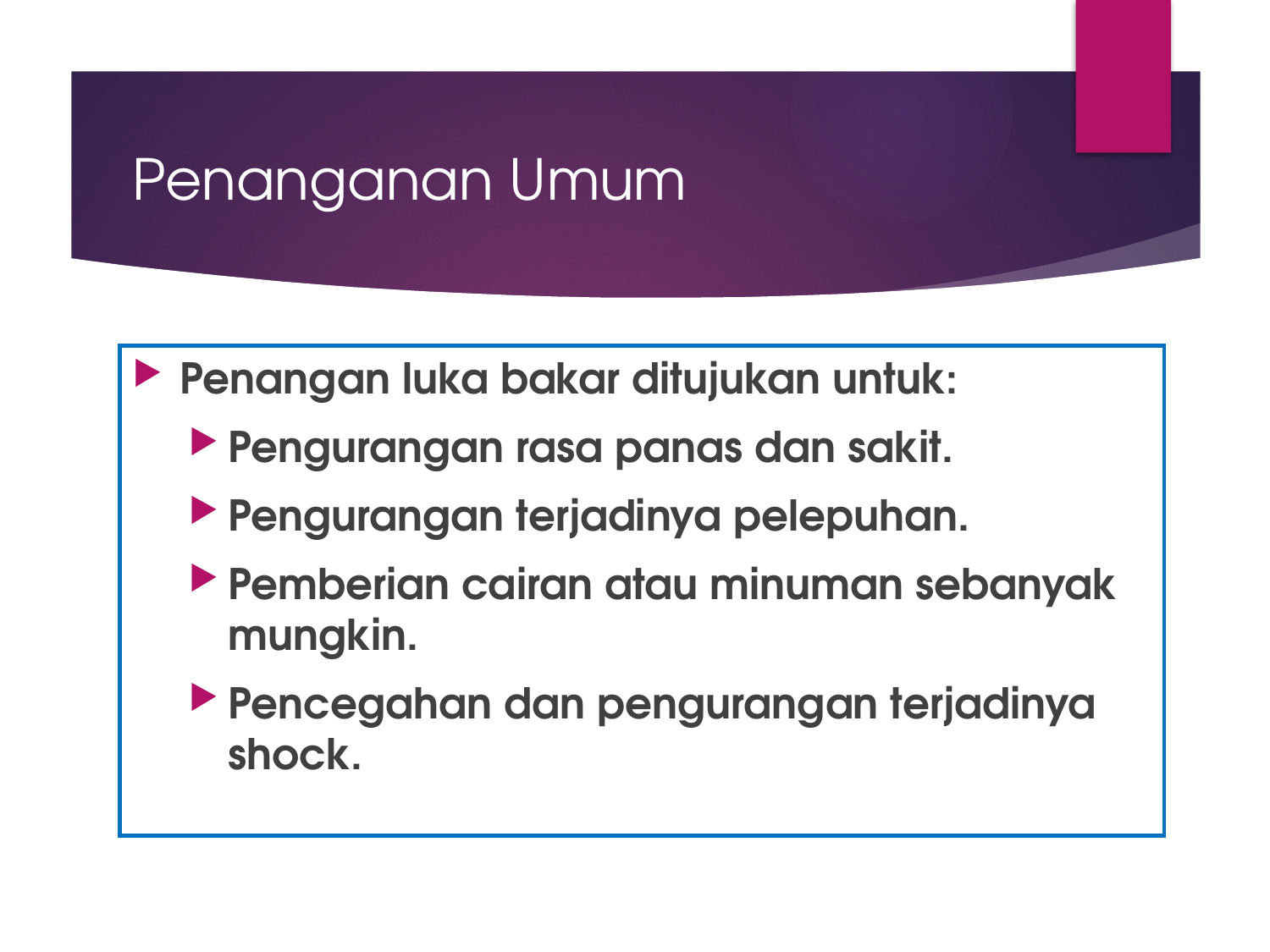

# Penanganan Umum
Penangan luka bakar ditujukan untuk:
Pengurangan rasa panas dan sakit.
Pengurangan terjadinya pelepuhan.
Pemberian cairan atau minuman sebanyak mungkin.
Pencegahan dan pengurangan terjadinya shock.